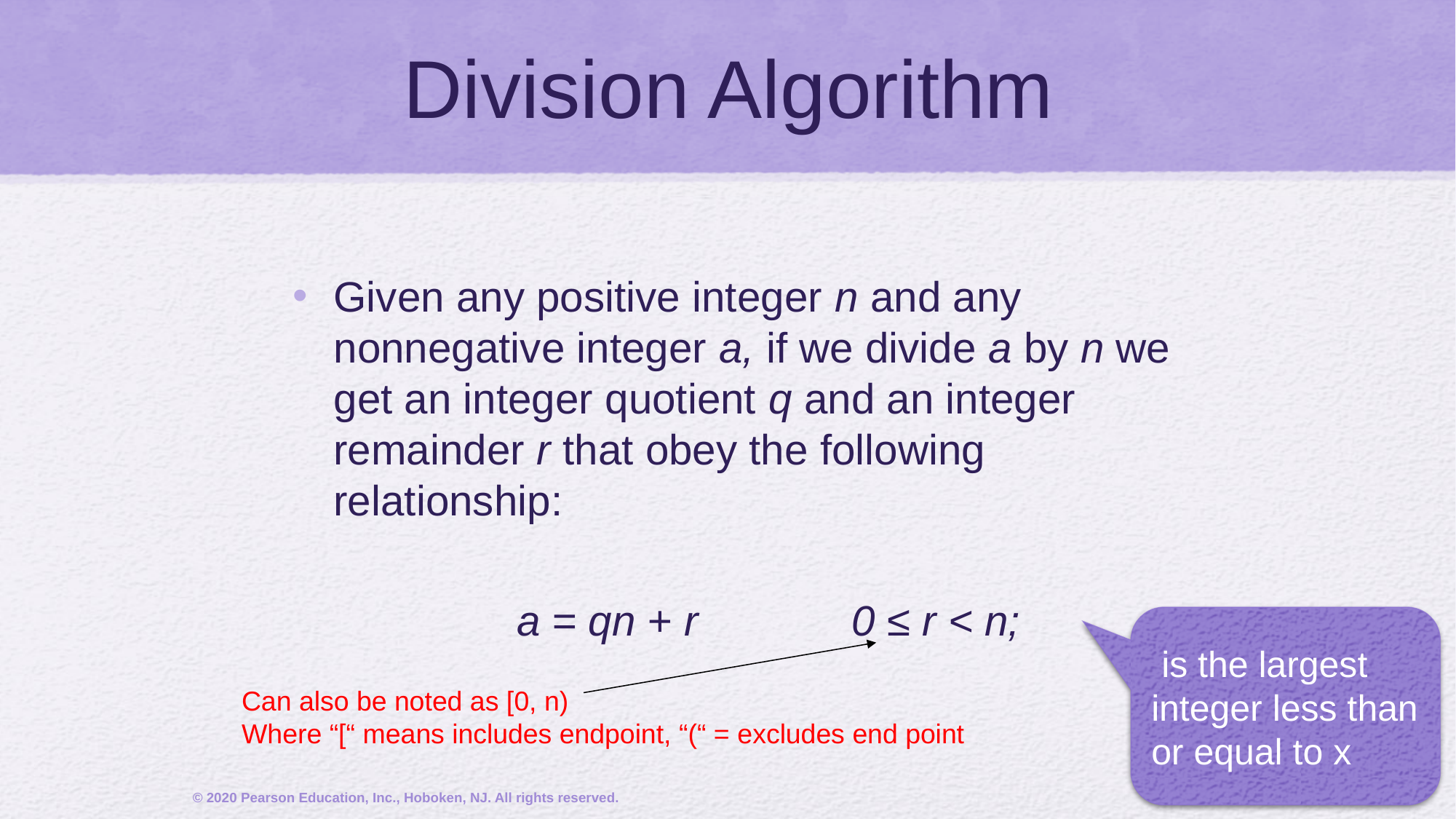

# Division Algorithm
Given any positive integer n and any nonnegative integer a, if we divide a by n we get an integer quotient q and an integer remainder r that obey the following relationship:

	a = qn + r             0 ≤ r < n;

 is the largest integer less than or equal to x
Can also be noted as [0, n)
Where “[“ means includes endpoint, “(“ = excludes end point
© 2020 Pearson Education, Inc., Hoboken, NJ. All rights reserved.